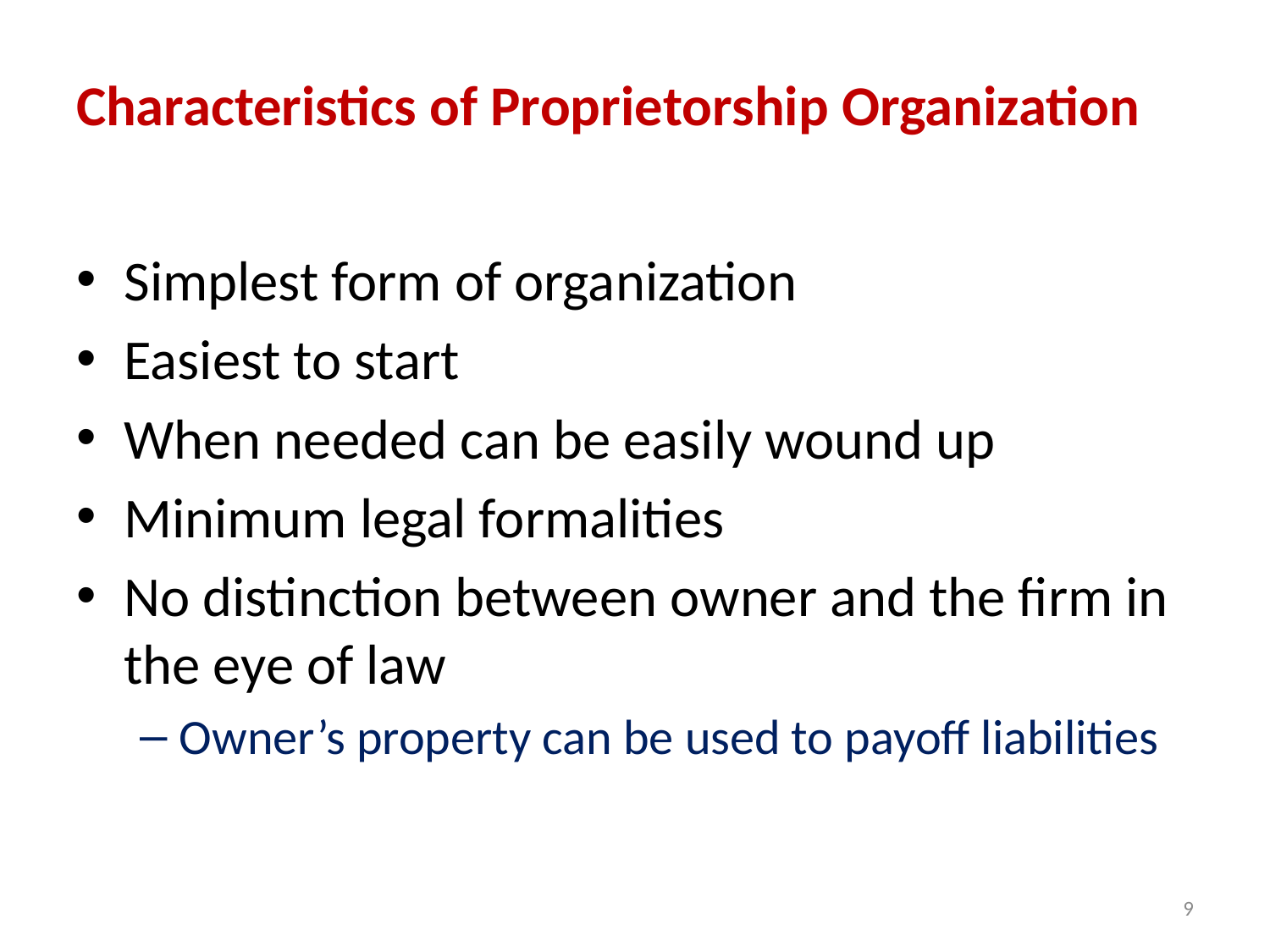

# Characteristics of Proprietorship Organization
Simplest form of organization
Easiest to start
When needed can be easily wound up
Minimum legal formalities
No distinction between owner and the firm in the eye of law
Owner’s property can be used to payoff liabilities

9